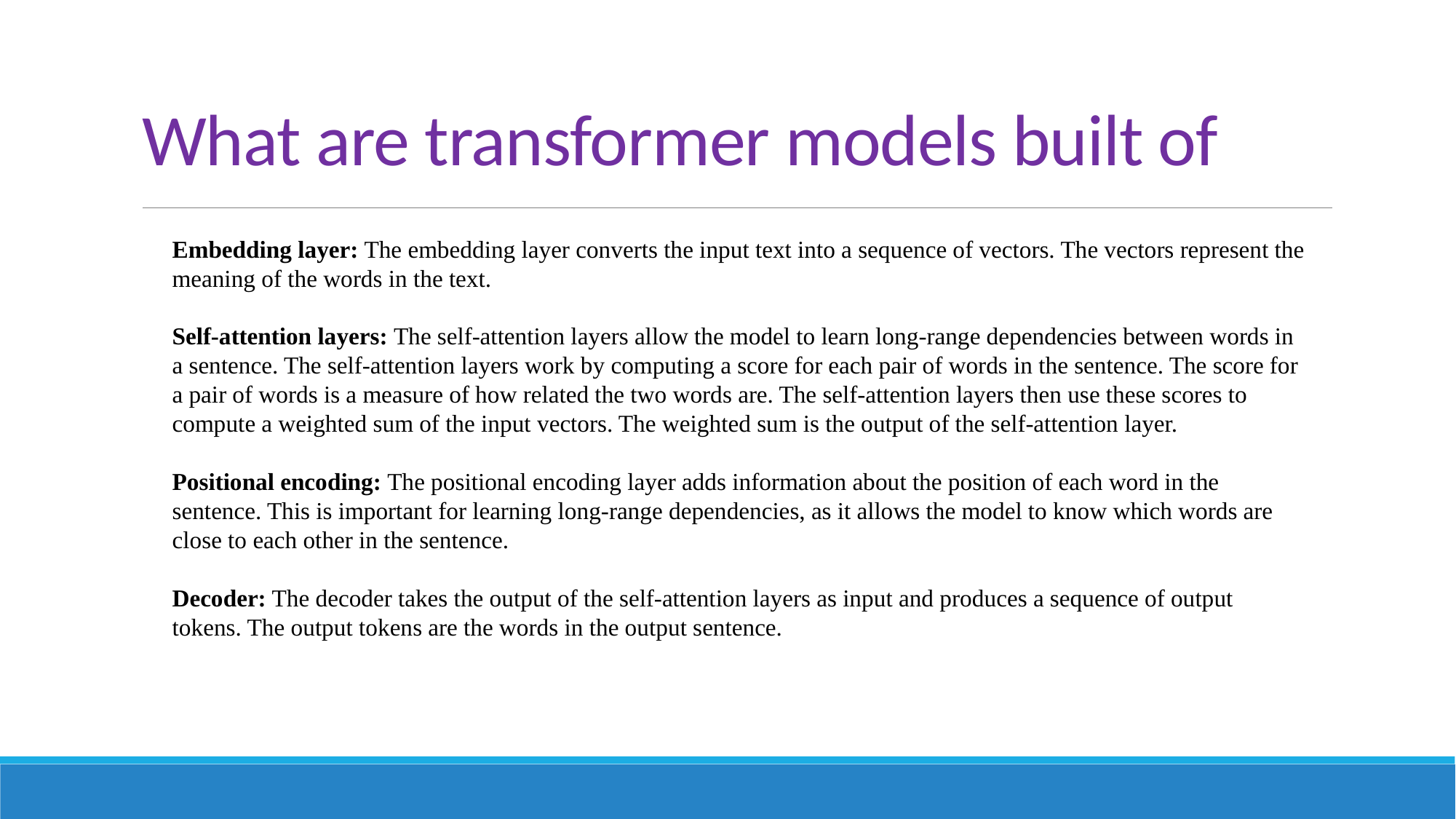

# What are transformer models built of
Embedding layer: The embedding layer converts the input text into a sequence of vectors. The vectors represent the meaning of the words in the text.

Self-attention layers: The self-attention layers allow the model to learn long-range dependencies between words in a sentence. The self-attention layers work by computing a score for each pair of words in the sentence. The score for a pair of words is a measure of how related the two words are. The self-attention layers then use these scores to compute a weighted sum of the input vectors. The weighted sum is the output of the self-attention layer.

Positional encoding: The positional encoding layer adds information about the position of each word in the sentence. This is important for learning long-range dependencies, as it allows the model to know which words are close to each other in the sentence.

Decoder: The decoder takes the output of the self-attention layers as input and produces a sequence of output tokens. The output tokens are the words in the output sentence.